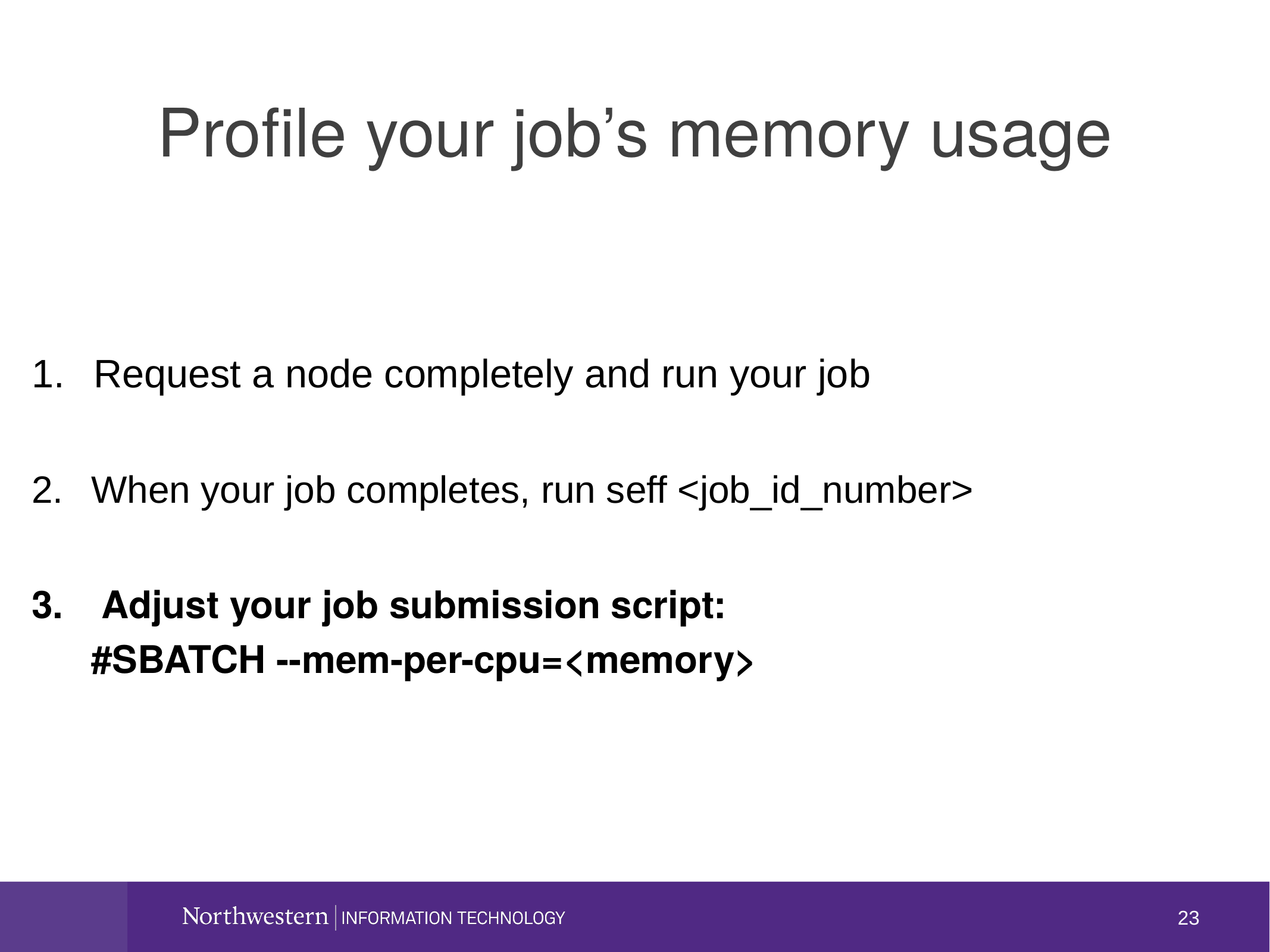

Profile your job’s memory usage

Request a node completely and run your job
When your job completes, run seff <job_id_number>
 Adjust your job submission script:                                 #SBATCH --mem-per-cpu=<memory>

23